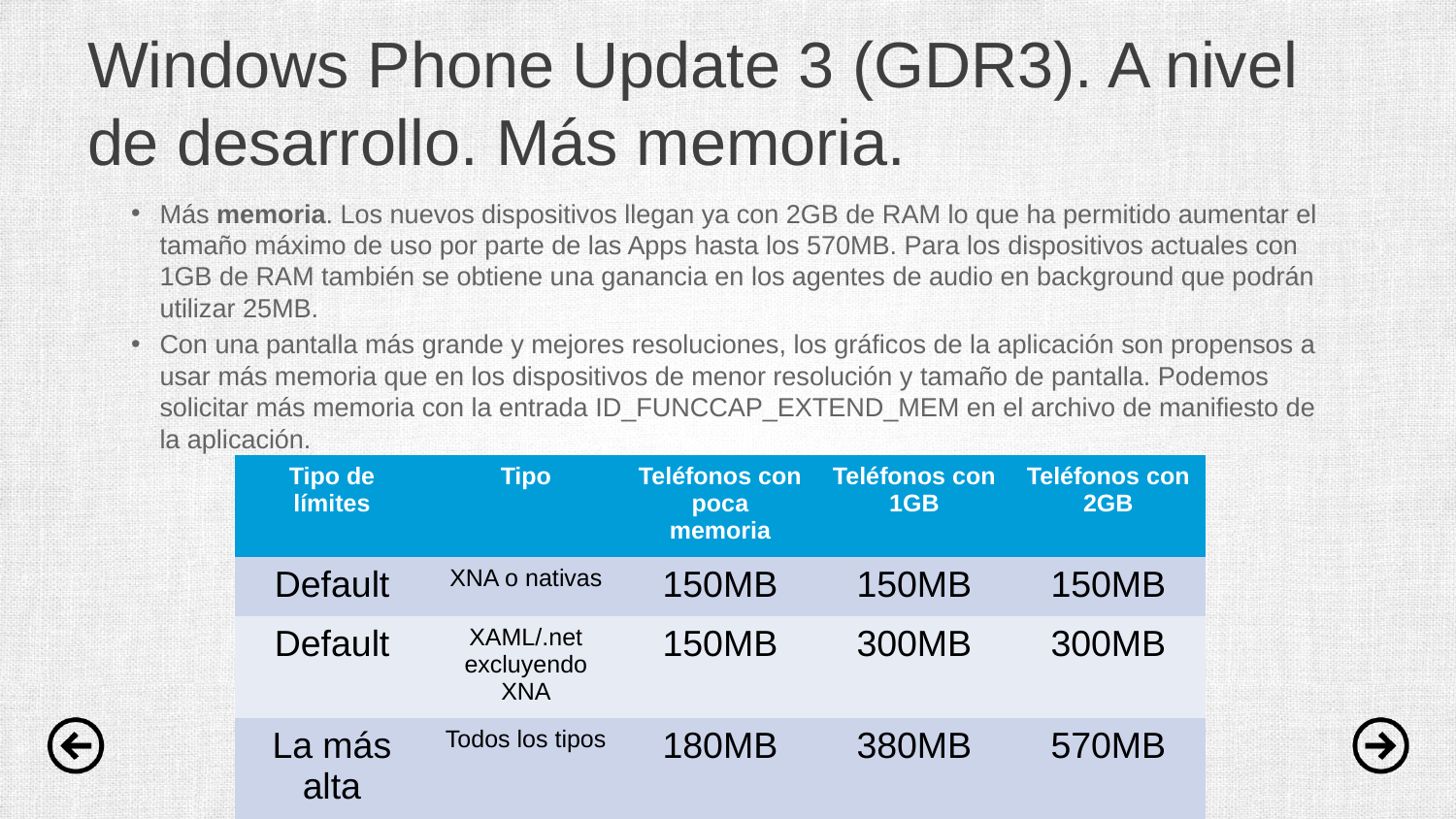

# Windows Phone Update 3 (GDR3). A nivel de desarrollo. Más memoria.
Más memoria. Los nuevos dispositivos llegan ya con 2GB de RAM lo que ha permitido aumentar el tamaño máximo de uso por parte de las Apps hasta los 570MB. Para los dispositivos actuales con 1GB de RAM también se obtiene una ganancia en los agentes de audio en background que podrán utilizar 25MB.
Con una pantalla más grande y mejores resoluciones, los gráficos de la aplicación son propensos a usar más memoria que en los dispositivos de menor resolución y tamaño de pantalla. Podemos solicitar más memoria con la entrada ID_FUNCCAP_EXTEND_MEM en el archivo de manifiesto de la aplicación.
| Tipo de límites | Tipo | Teléfonos con poca memoria | Teléfonos con 1GB | Teléfonos con 2GB |
| --- | --- | --- | --- | --- |
| Default | XNA o nativas | 150MB | 150MB | 150MB |
| Default | XAML/.net excluyendo XNA | 150MB | 300MB | 300MB |
| La más alta | Todos los tipos | 180MB | 380MB | 570MB |